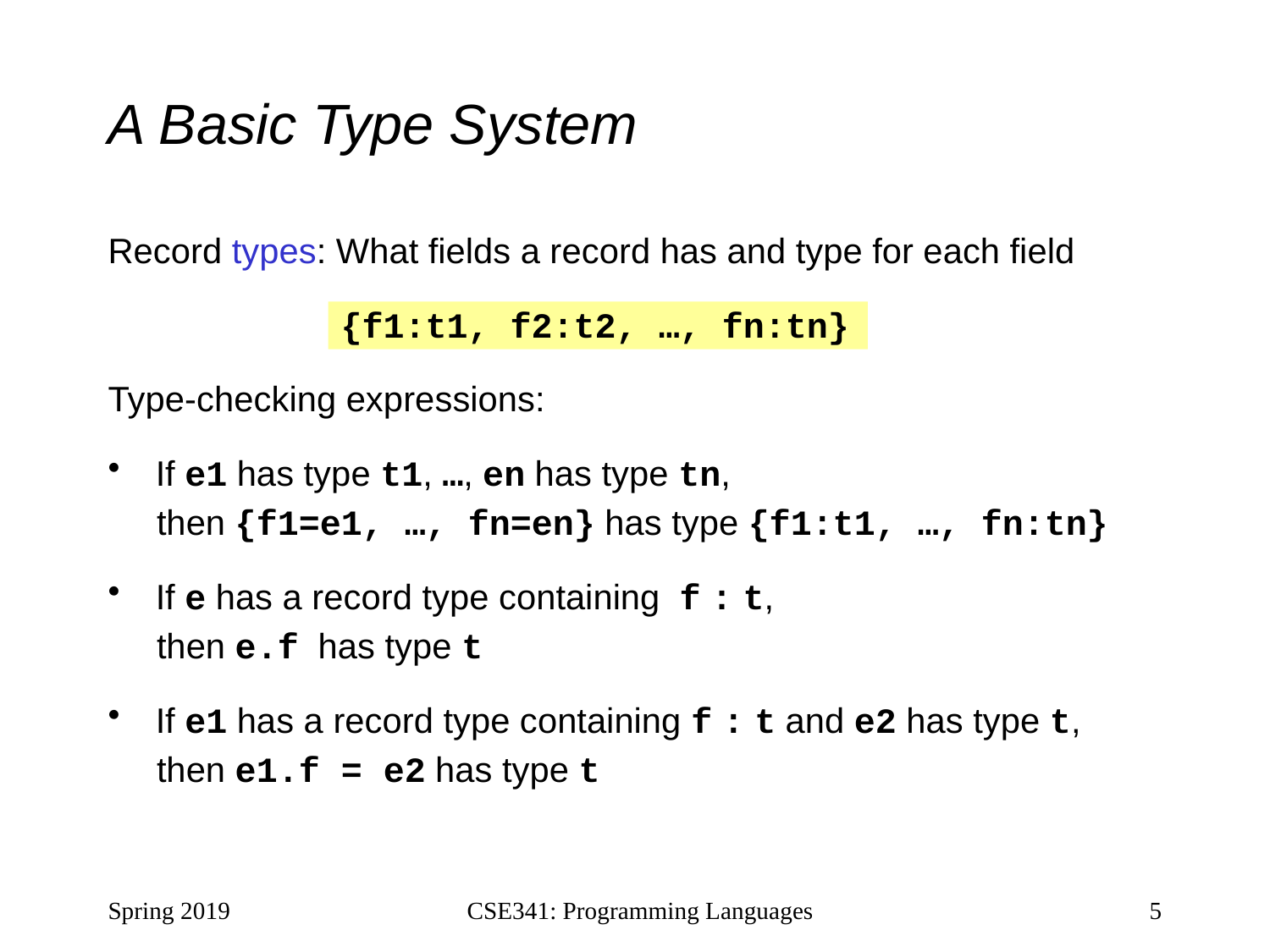

# A Basic Type System
Record types: What fields a record has and type for each field

Type-checking expressions:

If e1 has type t1, …, en has type tn,
     then {f1=e1, …, fn=en} has type {f1:t1, …, fn:tn}

If e has a record type containing  f : t,
     then e.f  has type t

If e1 has a record type containing f : t and e2 has type t,
     then e1.f = e2 has type t

{f1:t1, f2:t2, …, fn:tn}
Spring 2019
CSE341: Programming Languages
5